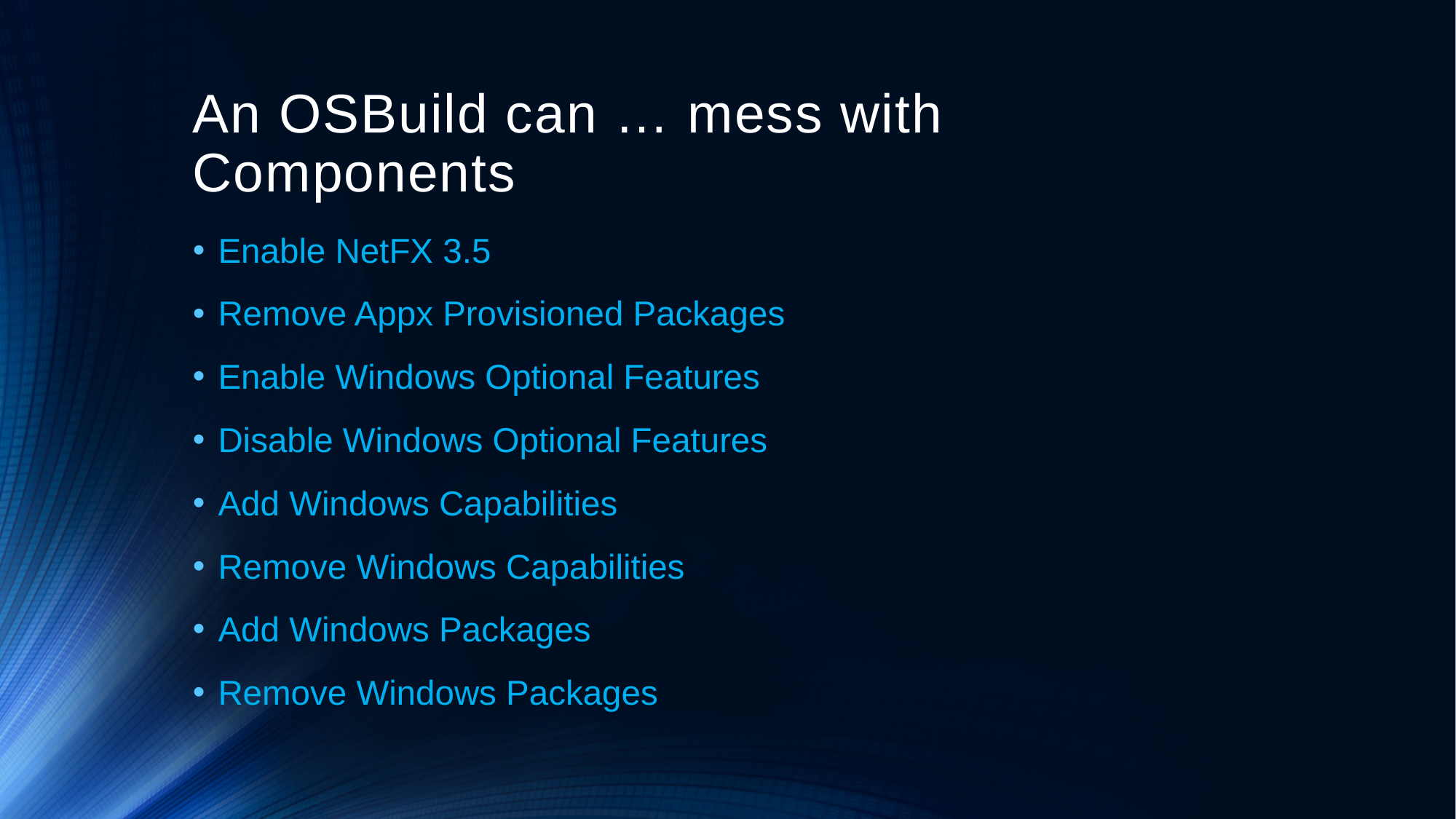

# An OSBuild can … mess with Components
Enable NetFX 3.5
Remove Appx Provisioned Packages
Enable Windows Optional Features
Disable Windows Optional Features
Add Windows Capabilities
Remove Windows Capabilities
Add Windows Packages
Remove Windows Packages